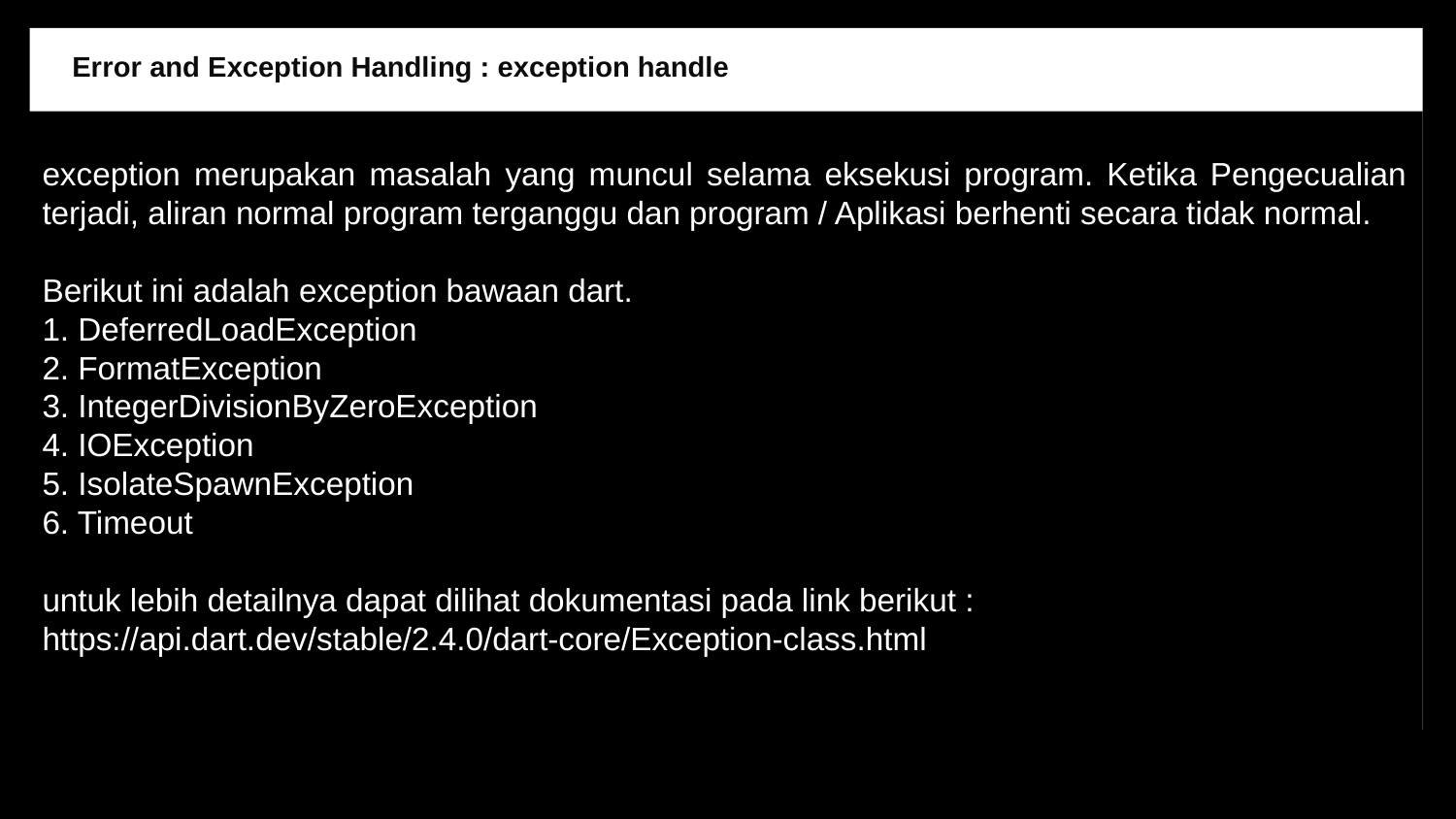

Error and Exception Handling : exception handle

exception merupakan masalah yang muncul selama eksekusi program. Ketika Pengecualian terjadi, aliran normal program terganggu dan program / Aplikasi berhenti secara tidak normal.

Berikut ini adalah exception bawaan dart.
1. DeferredLoadException
2. FormatException
3. IntegerDivisionByZeroException
4. IOException
5. IsolateSpawnException
6. Timeout

untuk lebih detailnya dapat dilihat dokumentasi pada link berikut :
https://api.dart.dev/stable/2.4.0/dart-core/Exception-class.html